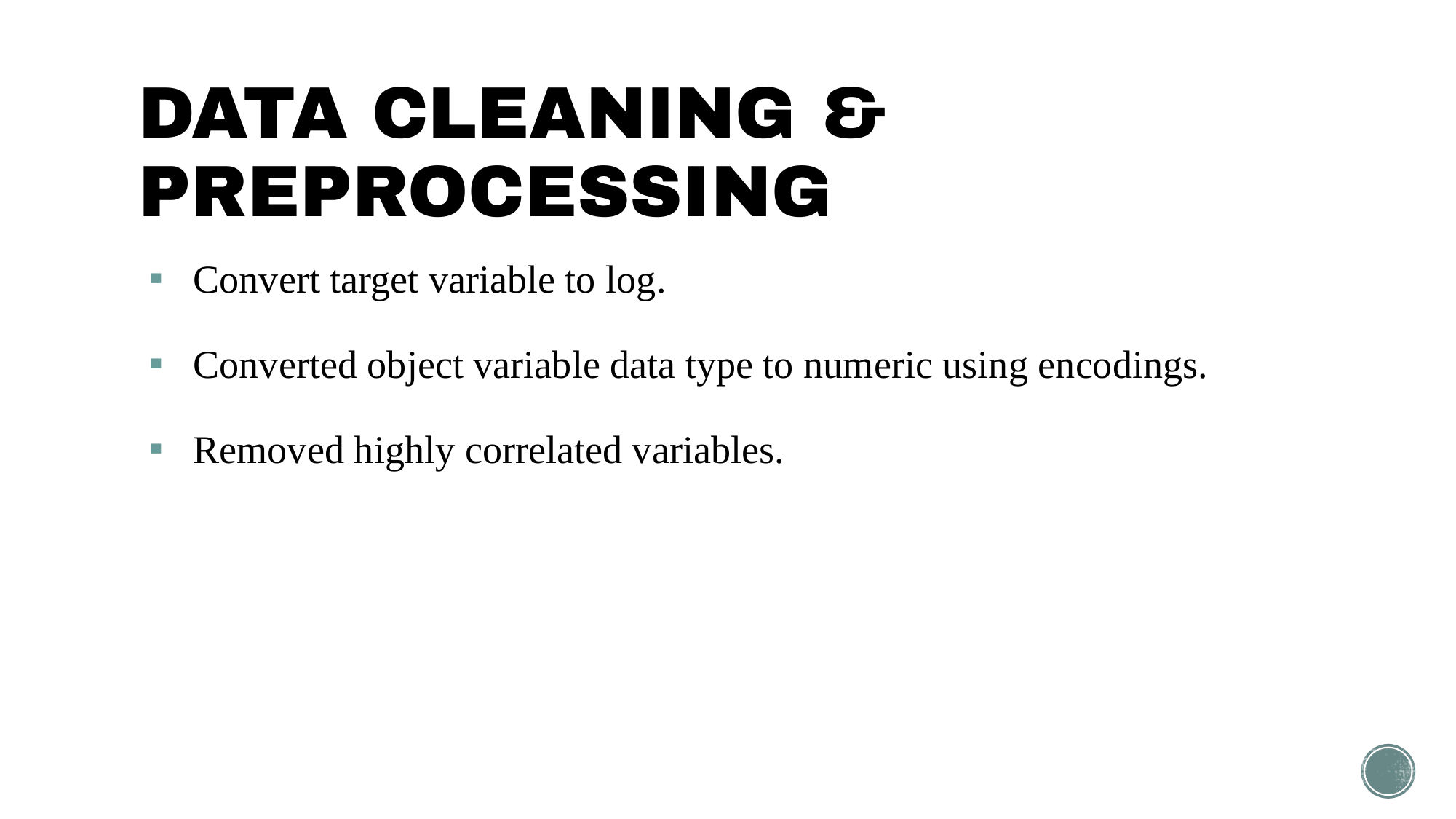

# DATA CLEANING & PREPROCESSING
Convert target variable to log.

Converted object variable data type to numeric using encodings.

Removed highly correlated variables.